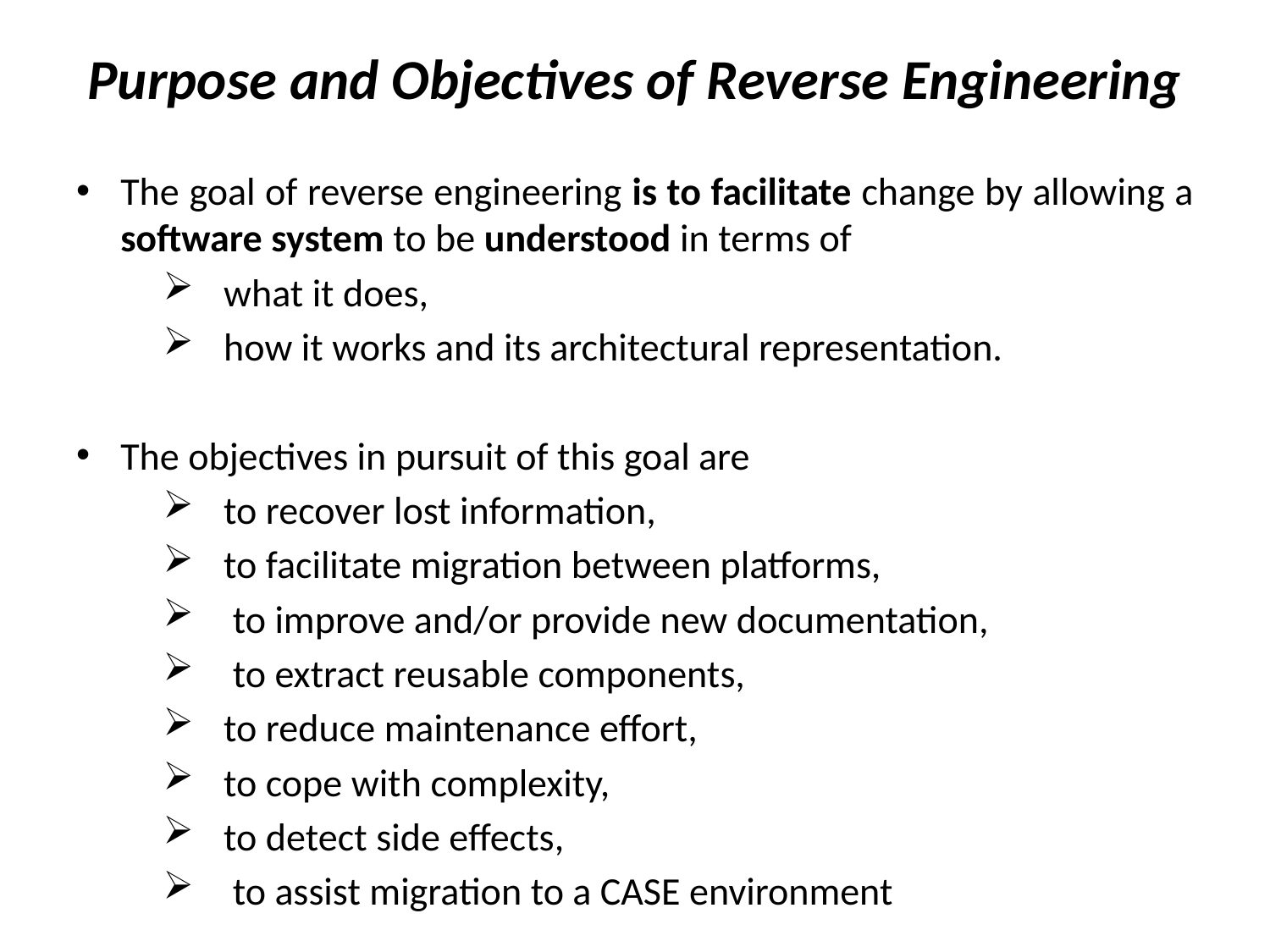

# Purpose and Objectives of Reverse Engineering

The goal of reverse engineering is to facilitate change by allowing a software system to be understood in terms of
what it does,
how it works and its architectural representation.

The objectives in pursuit of this goal are
to recover lost information,
to facilitate migration between platforms,
 to improve and/or provide new documentation,
 to extract reusable components,
to reduce maintenance effort,
to cope with complexity,
to detect side effects,
 to assist migration to a CASE environment